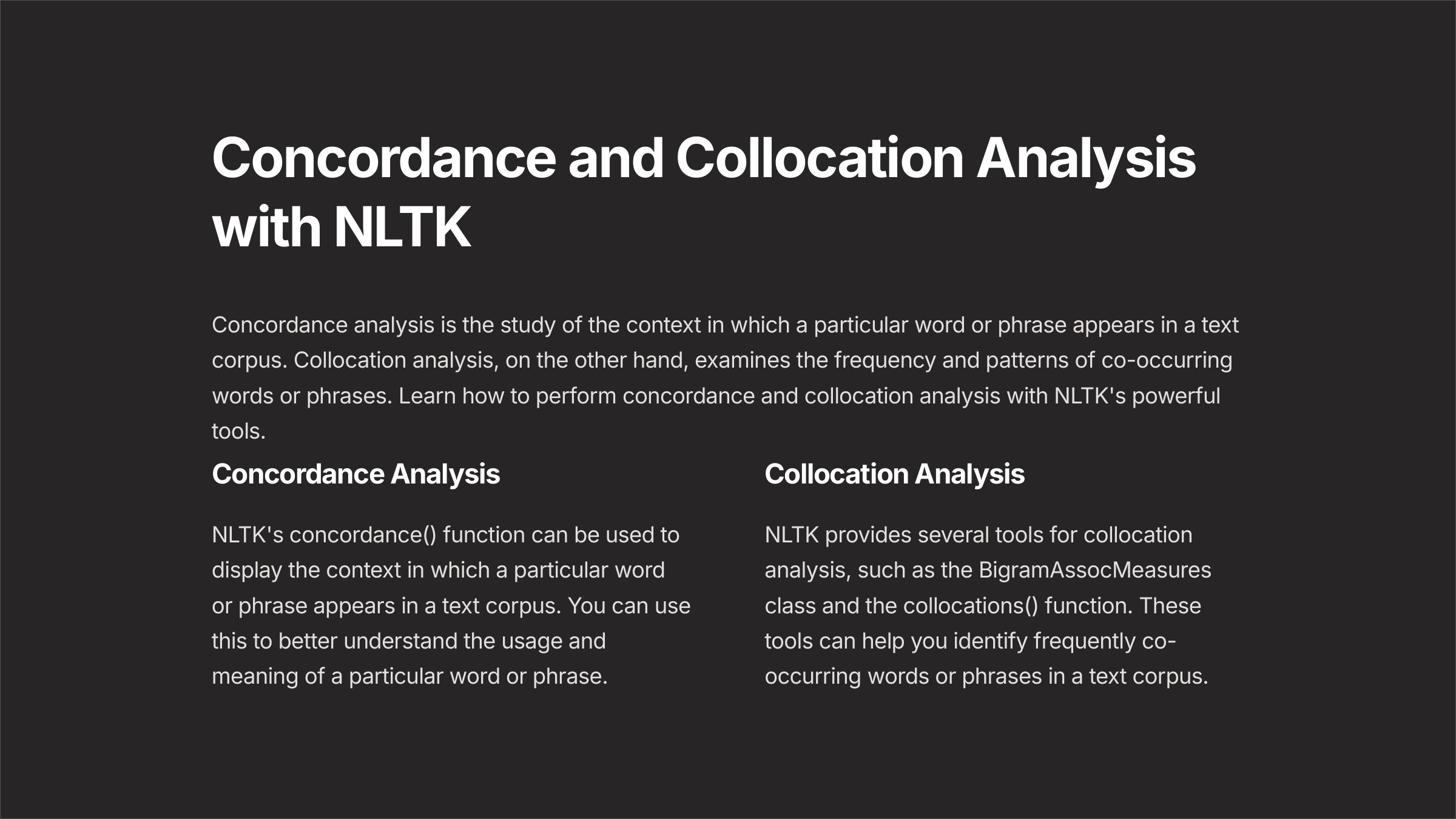

Concordance and Collocation Analysis with NLTK
Concordance analysis is the study of the context in which a particular word or phrase appears in a text corpus. Collocation analysis, on the other hand, examines the frequency and patterns of co-occurring words or phrases. Learn how to perform concordance and collocation analysis with NLTK's powerful tools.
Concordance Analysis
Collocation Analysis
NLTK's concordance() function can be used to display the context in which a particular word or phrase appears in a text corpus. You can use this to better understand the usage and meaning of a particular word or phrase.
NLTK provides several tools for collocation analysis, such as the BigramAssocMeasures class and the collocations() function. These tools can help you identify frequently co-occurring words or phrases in a text corpus.